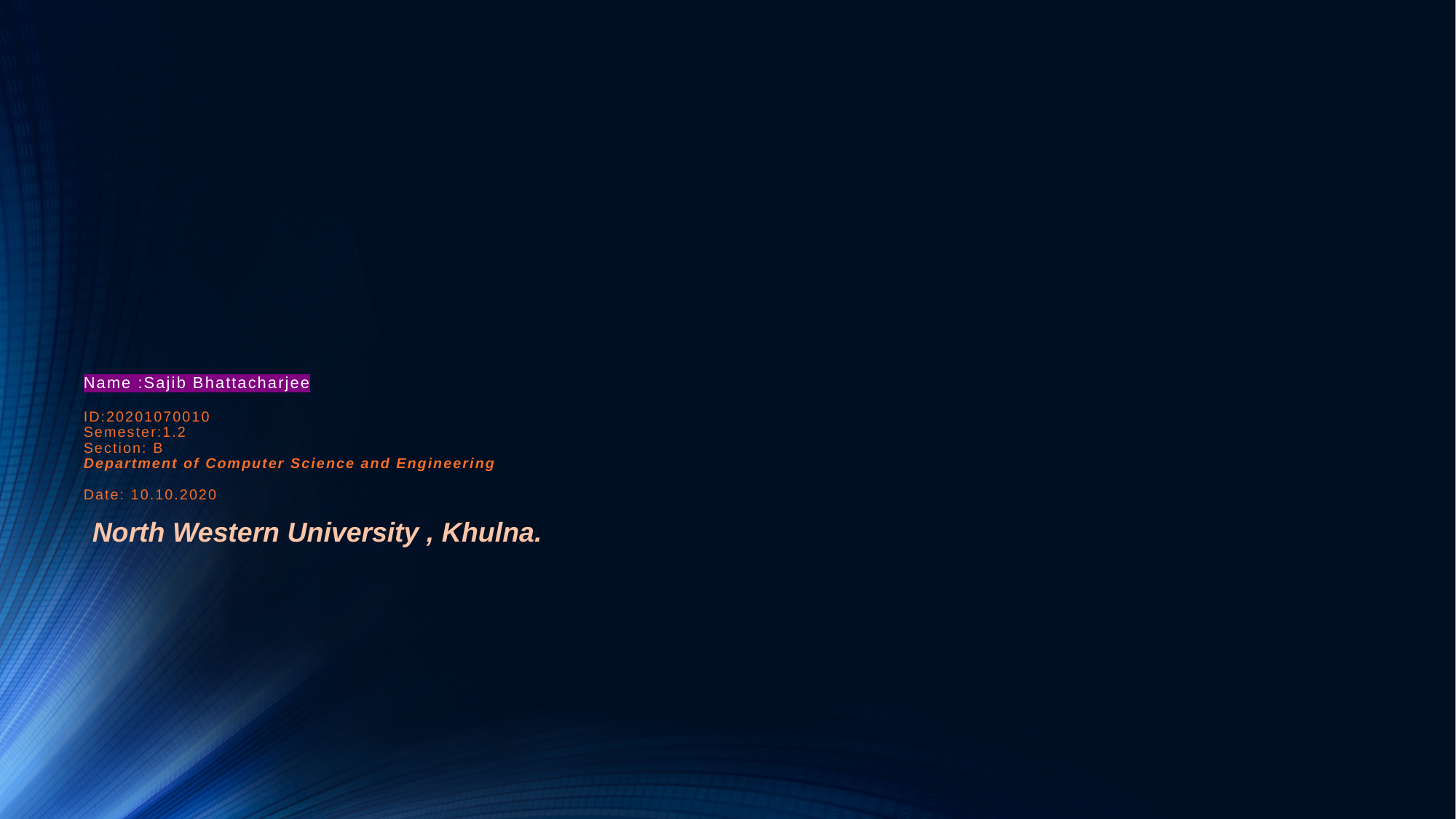

# Name :Sajib Bhattacharjee ID:20201070010 Semester:1.2 Section: B Department of Computer Science and Engineering Date: 10.10.2020
North Western University , Khulna.